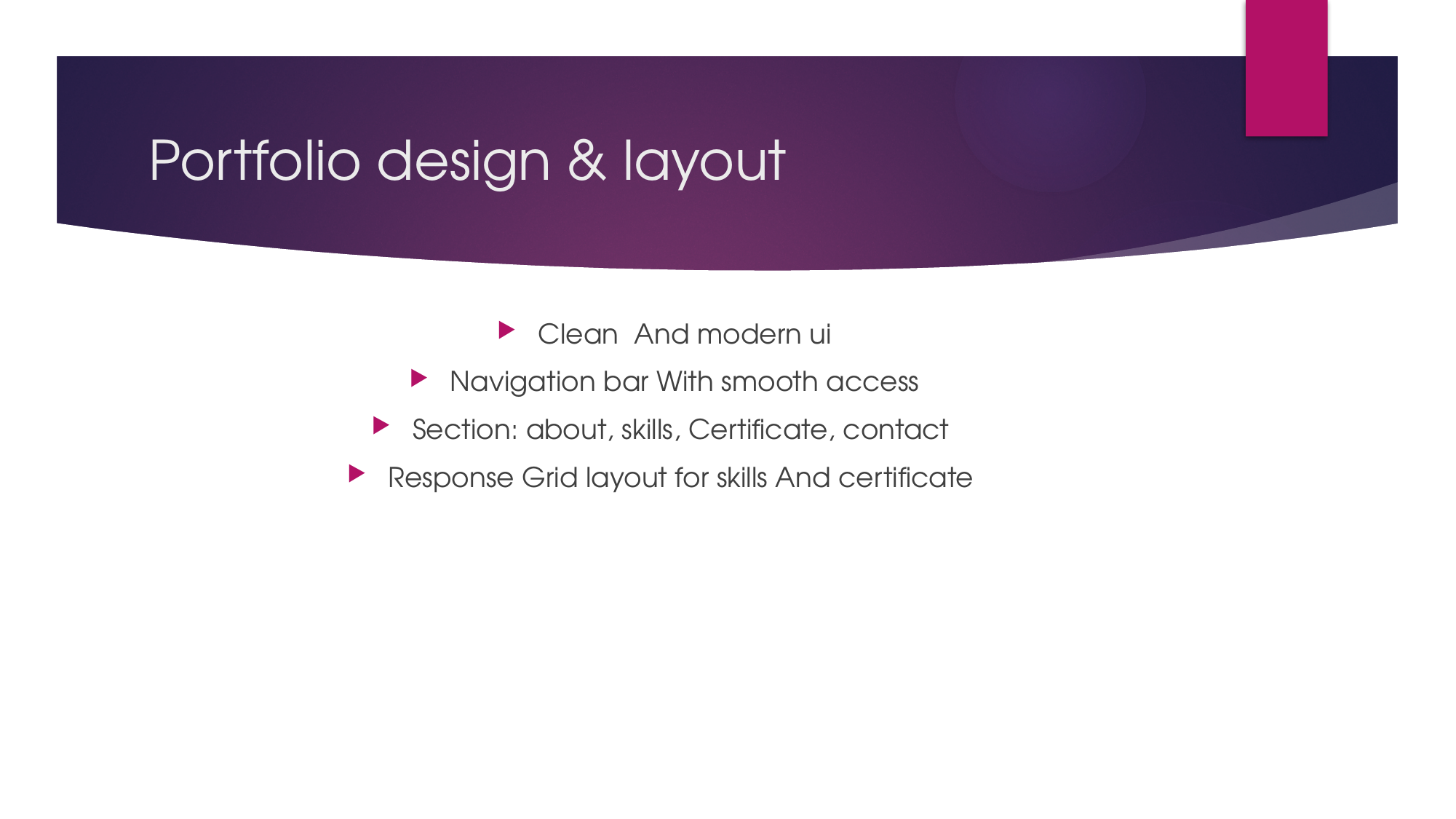

# Portfolio design & layout
Clean  And modern ui
Navigation bar With smooth access
Section: about, skills, Certificate, contact
Response Grid layout for skills And certificate